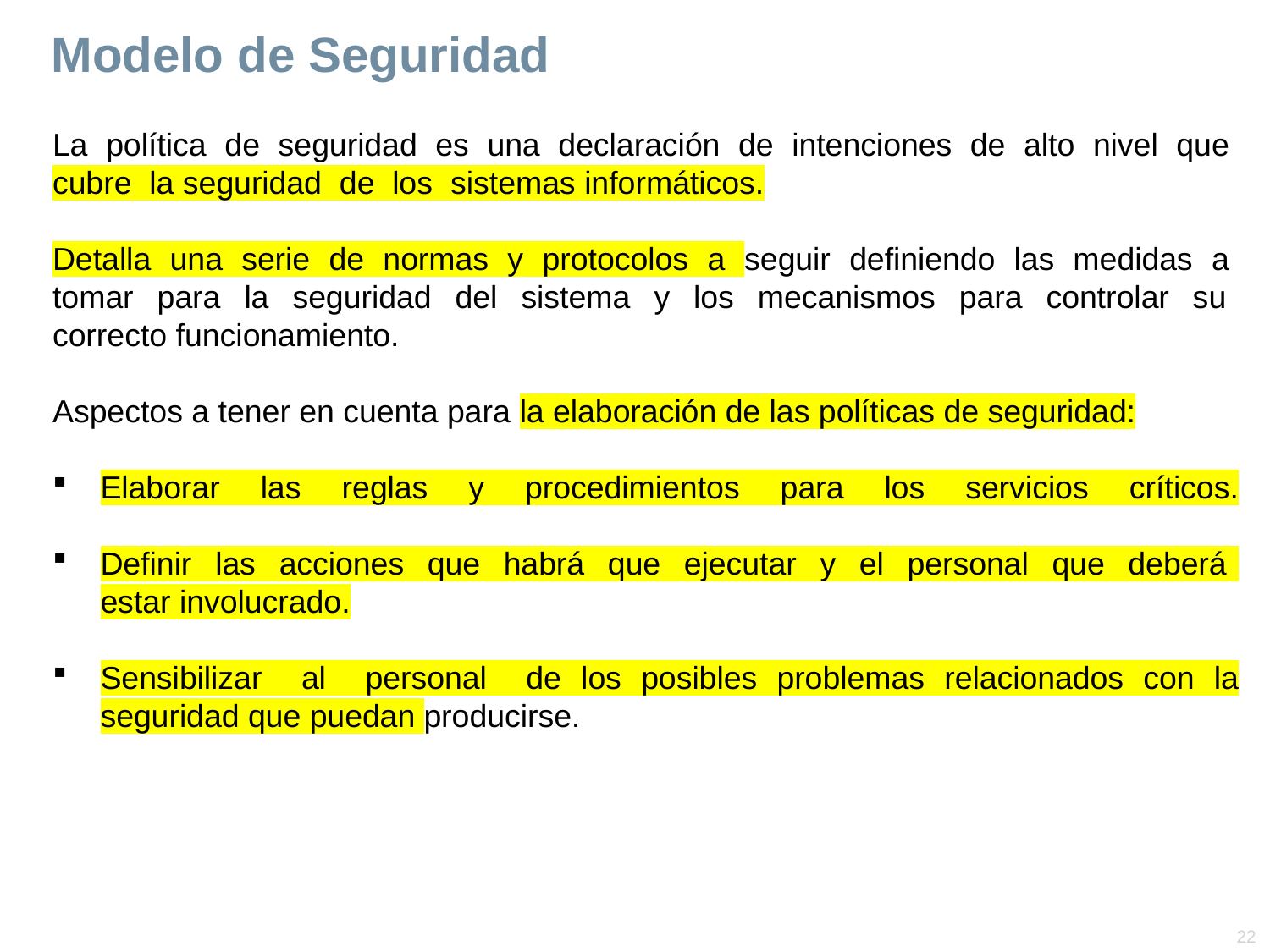

# Modelo de Seguridad
La  política  de  seguridad  es  una  declaración  de  intenciones  de  alto  nivel  que  cubre  la seguridad  de  los  sistemas informáticos.

Detalla  una  serie  de  normas  y  protocolos  a  seguir  definiendo  las  medidas  a  tomar  para  la  seguridad  del  sistema  y  los  mecanismos  para  controlar  su  correcto funcionamiento.

Aspectos a tener en cuenta para la elaboración de las políticas de seguridad:

Elaborar las reglas y procedimientos para los servicios críticos.
Definir  las  acciones  que  habrá  que  ejecutar  y  el  personal  que  deberá  estar involucrado.

Sensibilizar  al  personal  de los posibles problemas relacionados con la seguridad que puedan producirse.